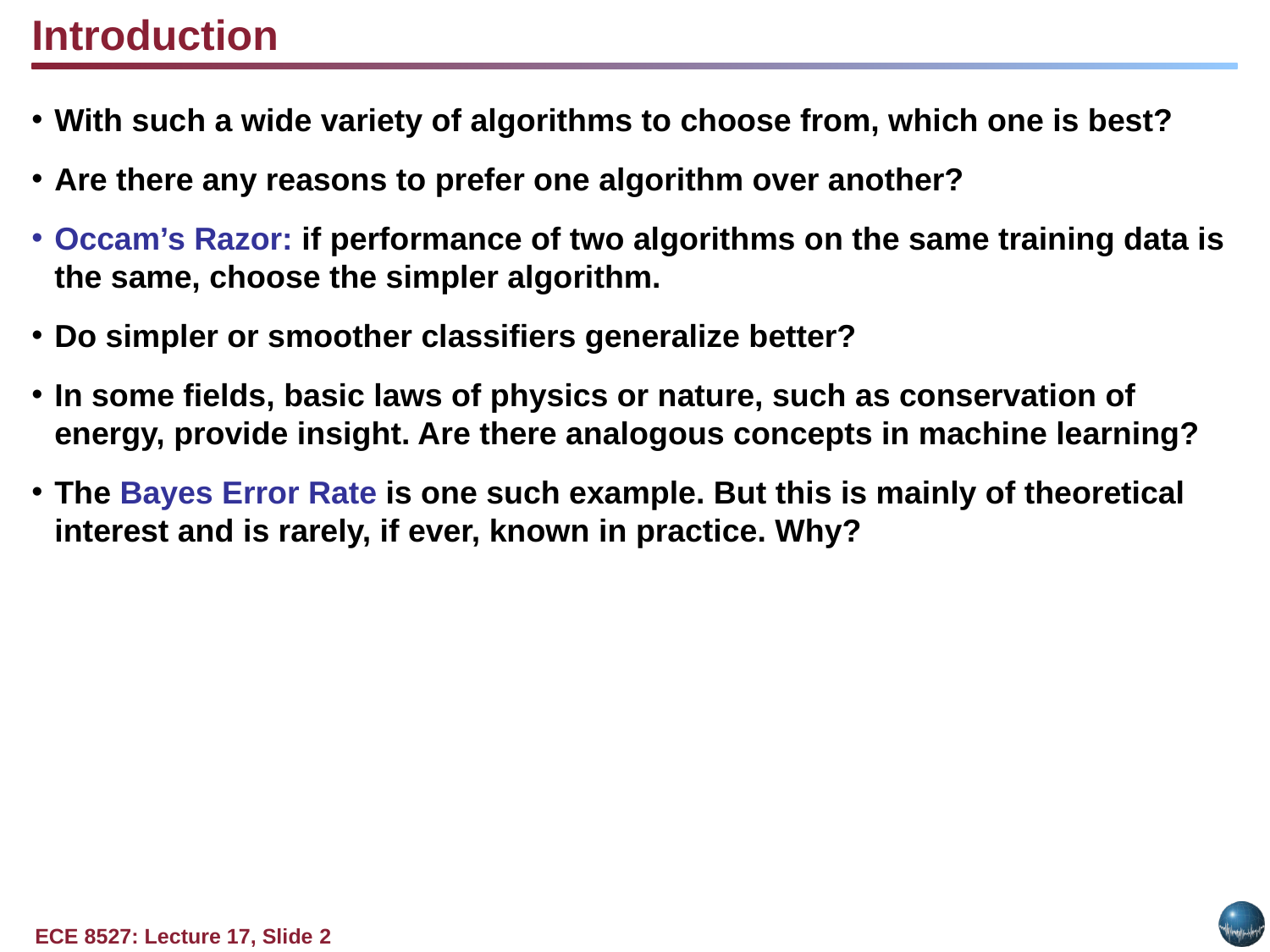

Introduction
With such a wide variety of algorithms to choose from, which one is best?
Are there any reasons to prefer one algorithm over another?
Occam’s Razor: if performance of two algorithms on the same training data is the same, choose the simpler algorithm.
Do simpler or smoother classifiers generalize better?
In some fields, basic laws of physics or nature, such as conservation of energy, provide insight. Are there analogous concepts in machine learning?
The Bayes Error Rate is one such example. But this is mainly of theoretical interest and is rarely, if ever, known in practice. Why?